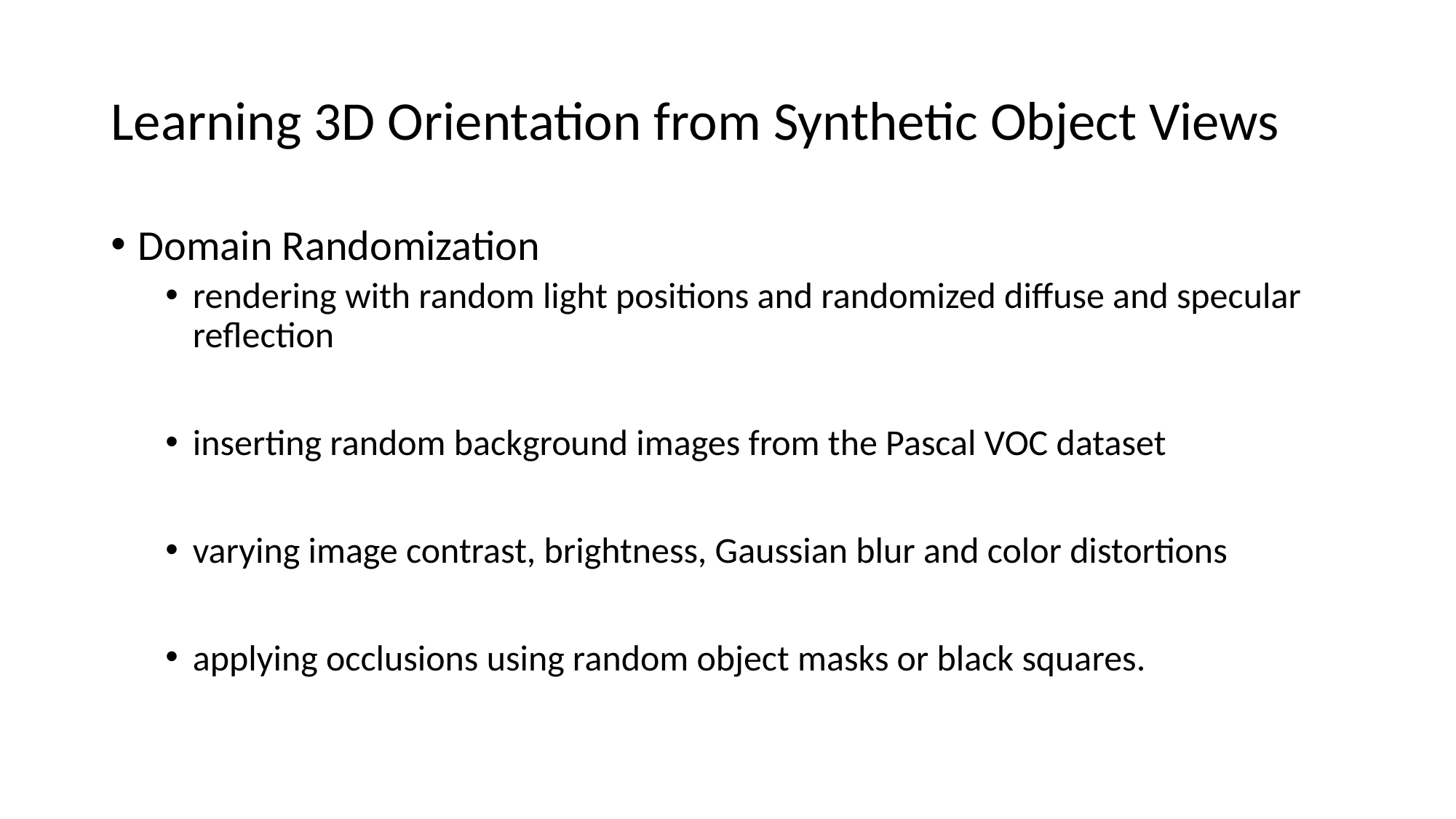

# Learning 3D Orientation from Synthetic Object Views
Domain Randomization
rendering with random light positions and randomized diffuse and specular reflection

inserting random background images from the Pascal VOC dataset

varying image contrast, brightness, Gaussian blur and color distortions

applying occlusions using random object masks or black squares.